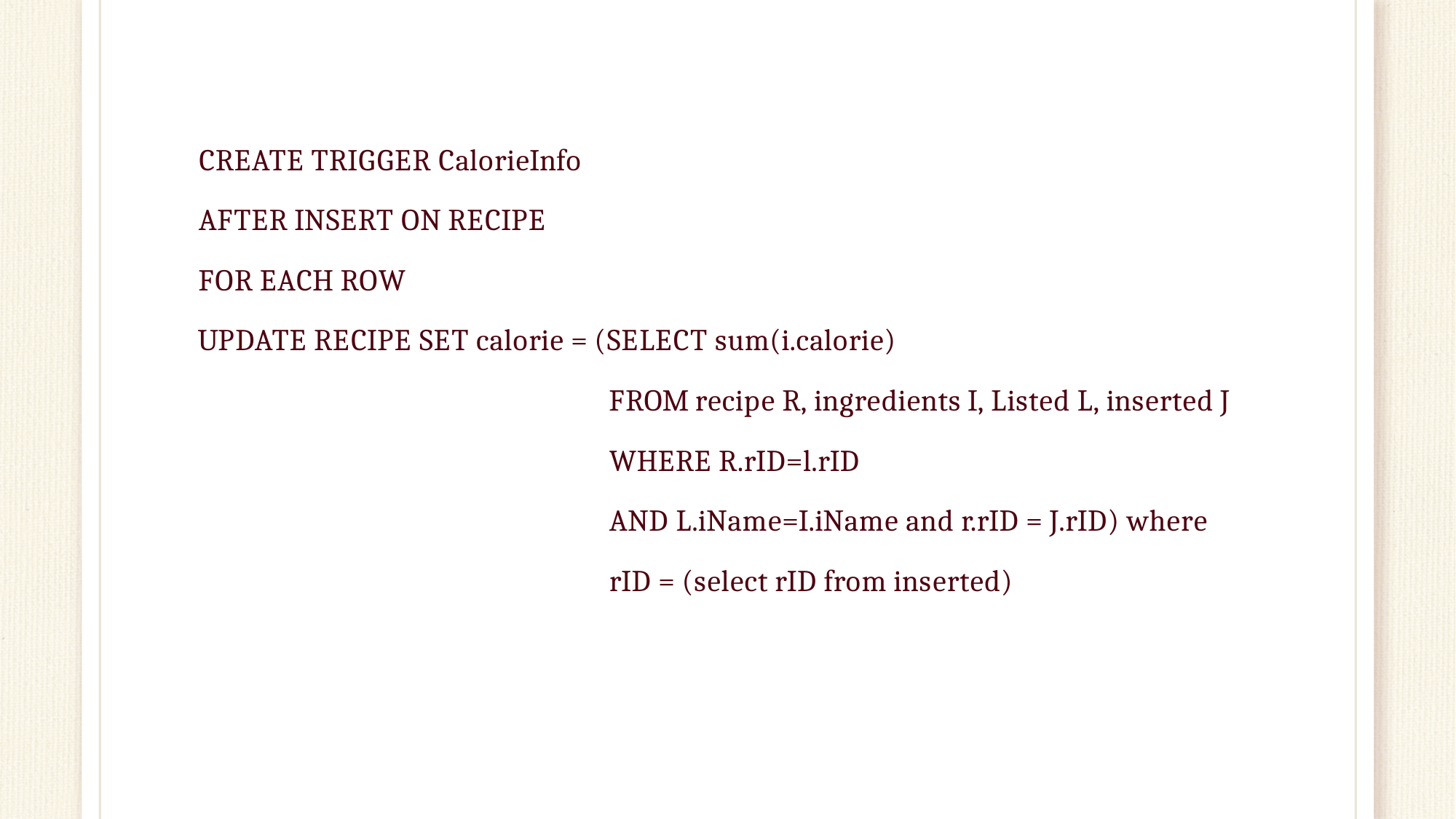

CREATE TRIGGER CalorieInfo
AFTER INSERT ON RECIPE
FOR EACH ROW
UPDATE RECIPE SET calorie = (SELECT sum(i.calorie)
                                                             FROM recipe R, ingredients I, Listed L, inserted J
                                                             WHERE R.rID=l.rID
                                                             AND L.iName=I.iName and r.rID = J.rID) where
                                                             rID = (select rID from inserted)